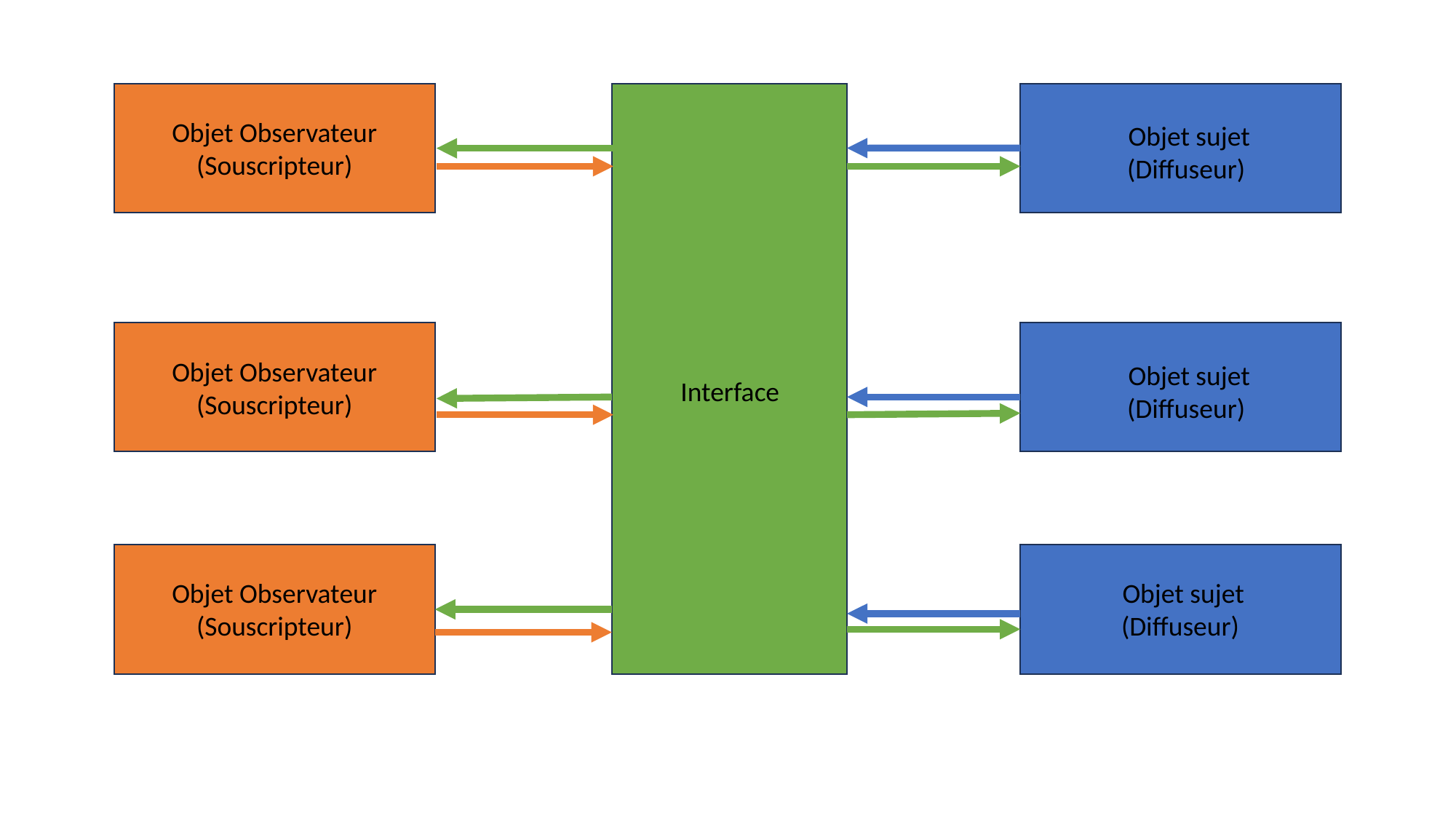

Objet Observateur (Souscripteur)
 Objet sujet
(Diffuseur)

Objet Observateur (Souscripteur)
 Objet sujet
(Diffuseur)
Interface

 Objet sujet
(Diffuseur)
Objet Observateur (Souscripteur)